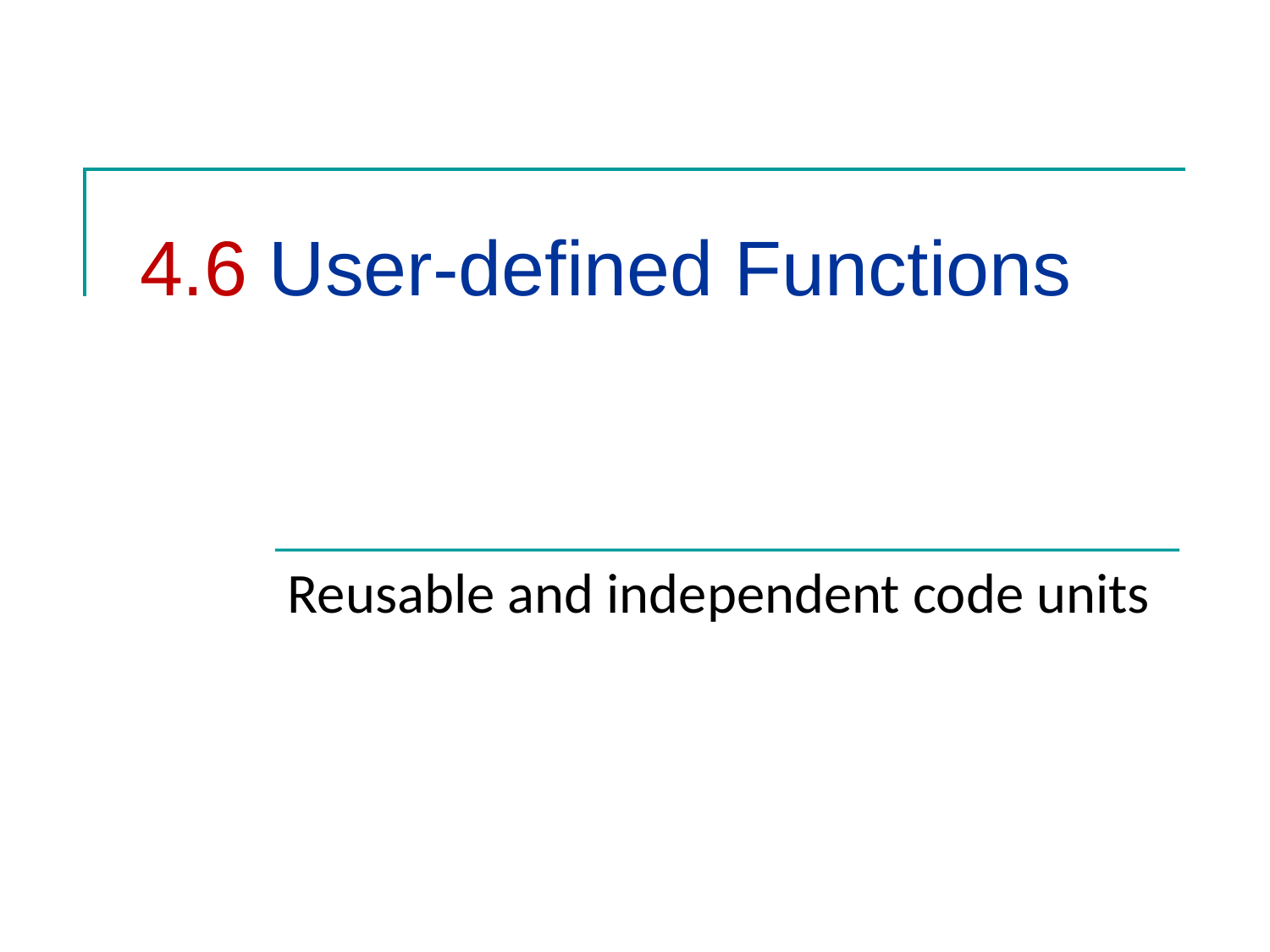

# 4.6 User-defined Functions
Reusable and independent code units